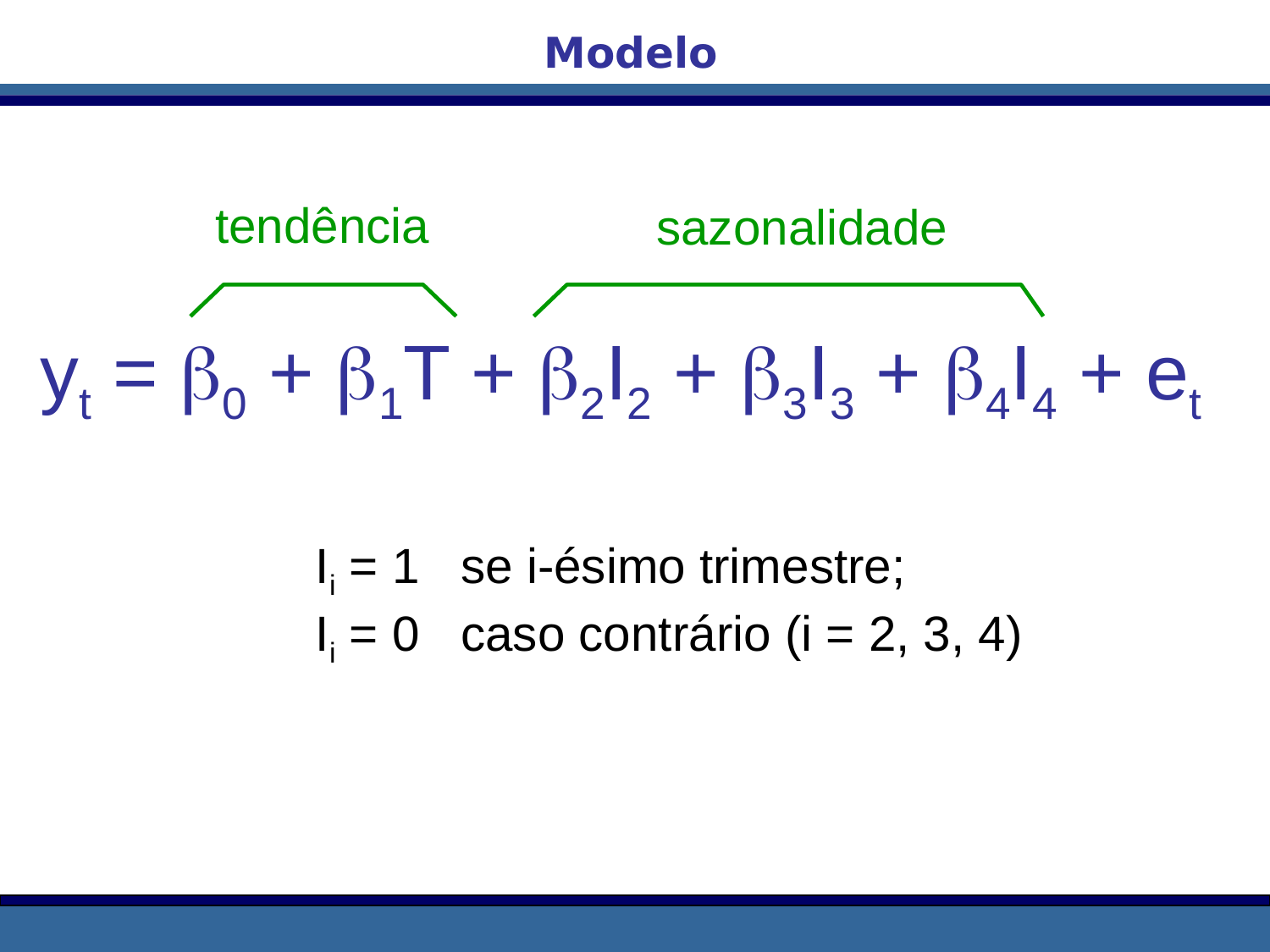

Modelo
tendência
sazonalidade

yt = β0 + β1T + β2I2 + β3I3 + β4I4 + et
Ii = 1   se i-ésimo trimestre;
Ii = 0   caso contrário (i = 2, 3, 4)